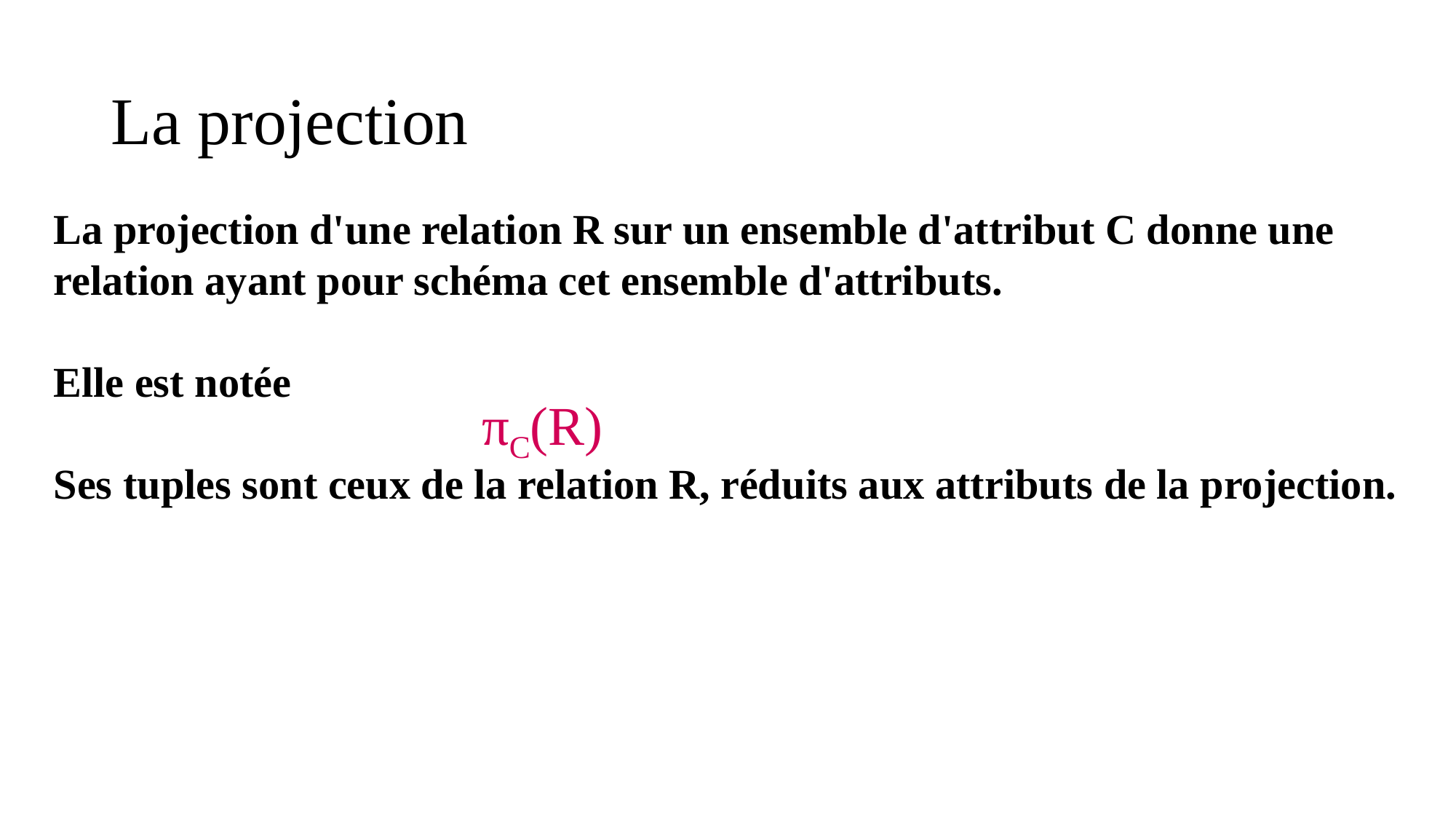

# La projection
La projection d'une relation R sur un ensemble d'attribut C donne une relation ayant pour schéma cet ensemble d'attributs.

Elle est notée

Ses tuples sont ceux de la relation R, réduits aux attributs de la projection.
πC(R)